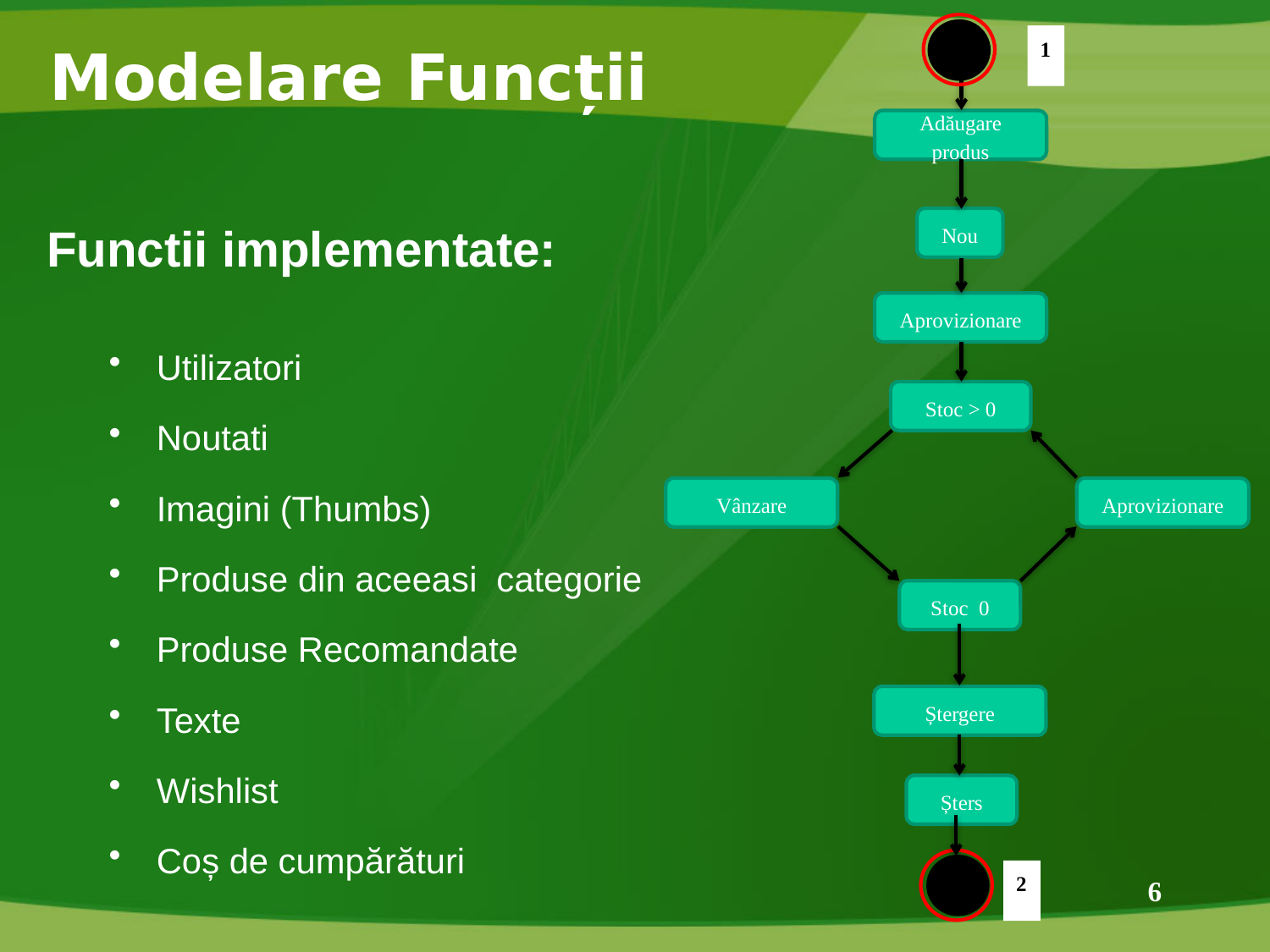

# Modelare Funcții

1

Adăugare produs
Nou
Functii implementate:
Aprovizionare
Utilizatori
Noutati
Imagini (Thumbs)
Produse din aceeasi  categorie
Produse Recomandate
Texte
Wishlist
Coș de cumpărături
Stoc > 0
Vânzare
Aprovizionare
Stoc  0
Ștergere
Șters

2
6